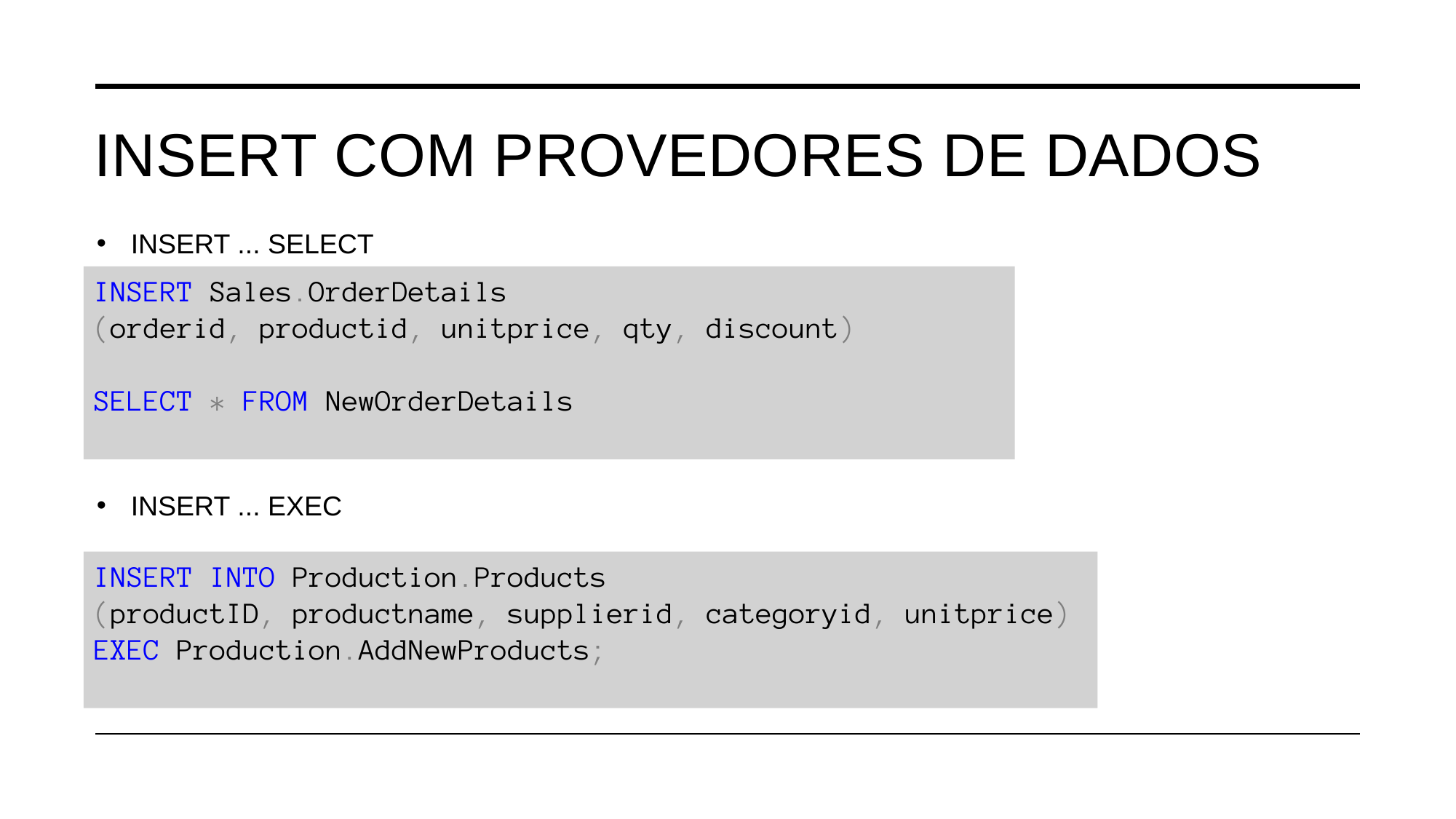

# INSERT COM PROVEDORES DE DADOS
INSERT ... SELECT

INSERT ... EXEC
INSERT Sales.OrderDetails
(orderid, productid, unitprice, qty, discount)

SELECT * FROM NewOrderDetails

INSERT INTO Production.Products
(productID, productname, supplierid, categoryid, unitprice)
EXEC Production.AddNewProducts;